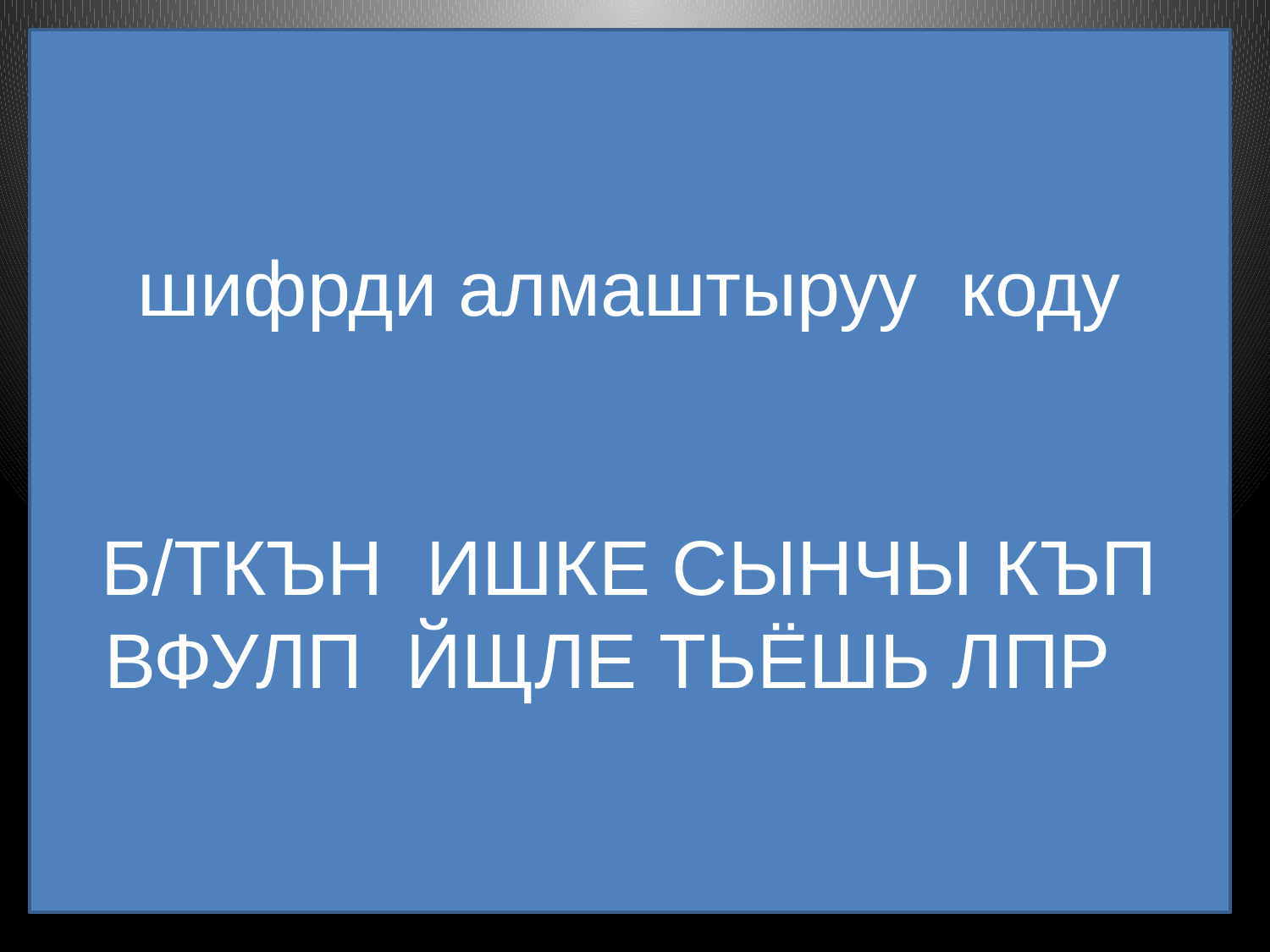

шифрди алмаштыруу  коду

Б/ТКЪН  ИШКЕ СЫНЧЫ КЪП
ВФУЛП  ЙЩЛЕ ТЬЁШЬ ЛПР